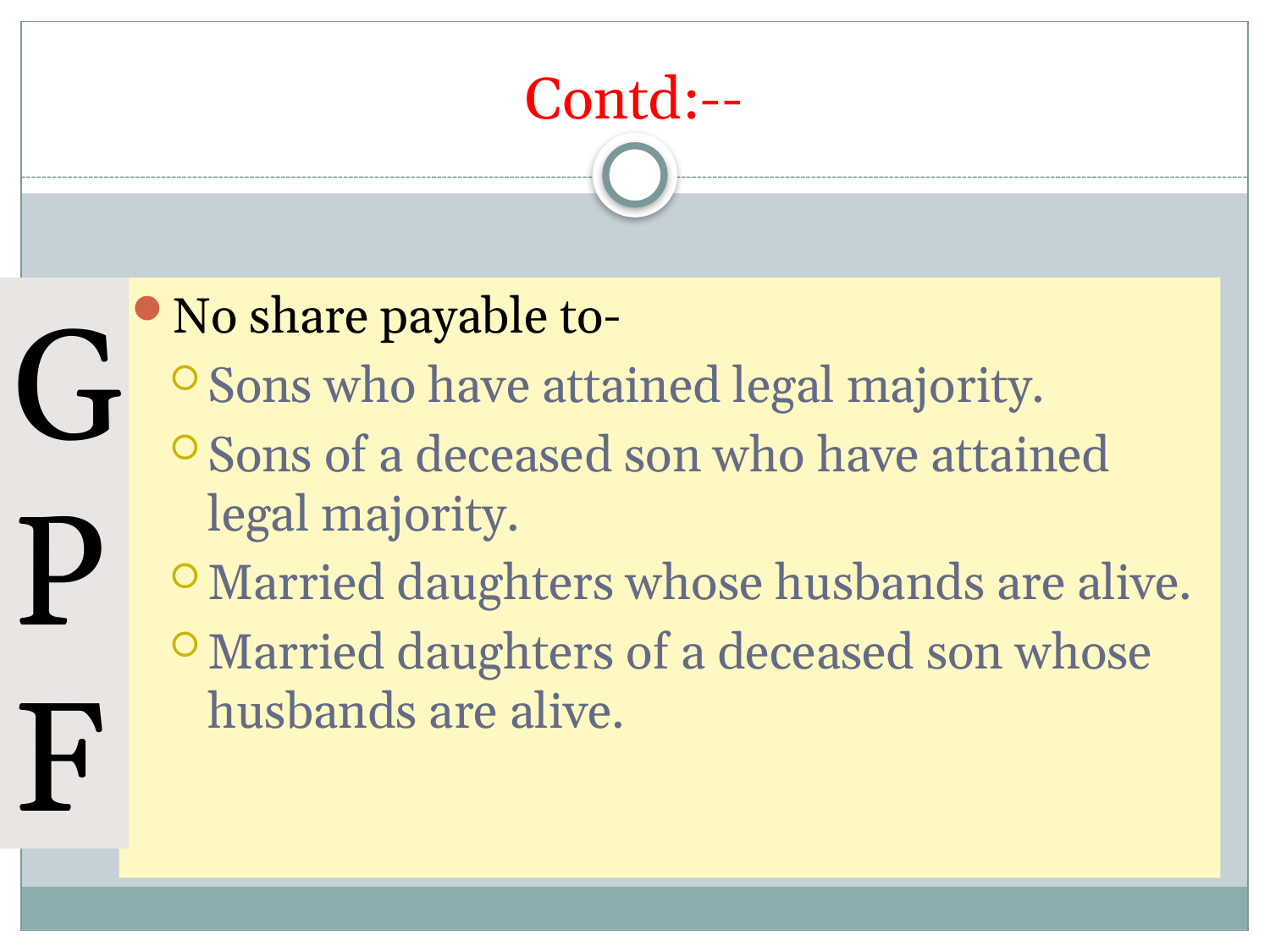

# Contd:--
GPF
No share payable to-
Sons who have attained legal majority.
Sons of a deceased son who have attained legal majority.
Married daughters whose husbands are alive.
Married daughters of a deceased son whose husbands are alive.